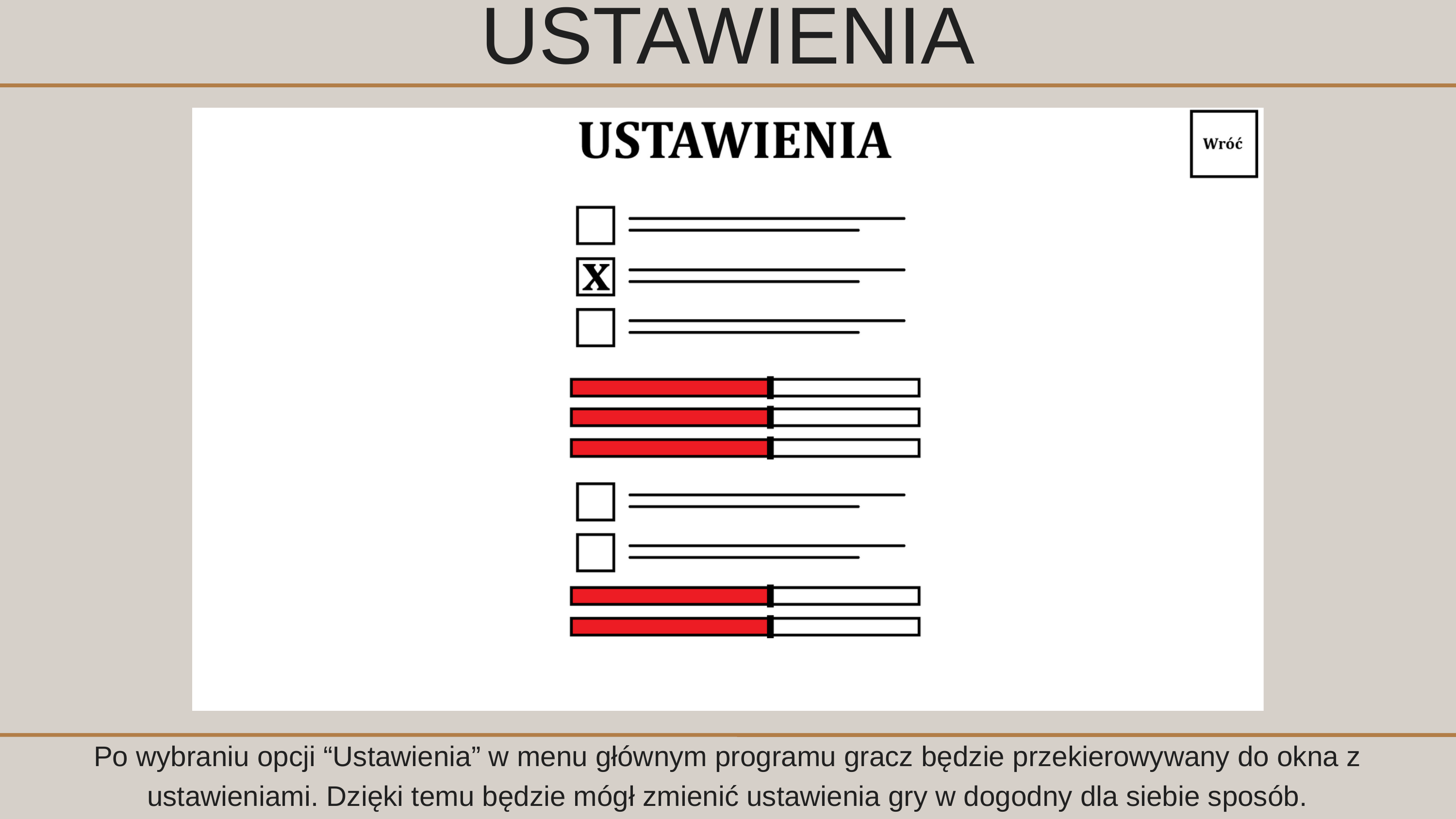

USTAWIENIA

Po wybraniu opcji “Ustawienia” w menu głównym programu gracz będzie przekierowywany do okna z ustawieniami. Dzięki temu będzie mógł zmienić ustawienia gry w dogodny dla siebie sposób.